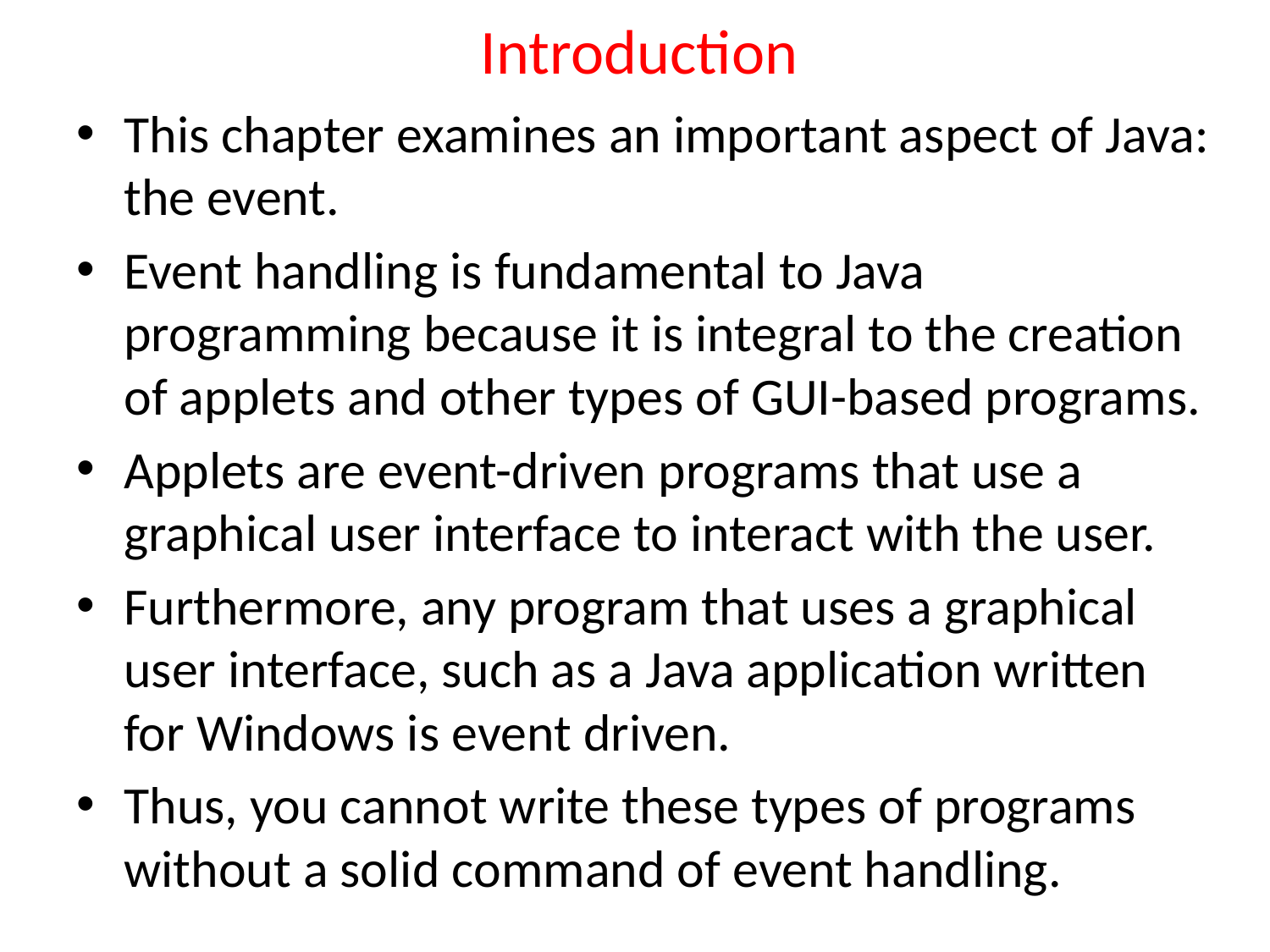

# Introduction
This chapter examines an important aspect of Java: the event.
Event handling is fundamental to Java programming because it is integral to the creation of applets and other types of GUI-based programs.
Applets are event-driven programs that use a graphical user interface to interact with the user.
Furthermore, any program that uses a graphical user interface, such as a Java application written for Windows is event driven.
Thus, you cannot write these types of programs without a solid command of event handling.